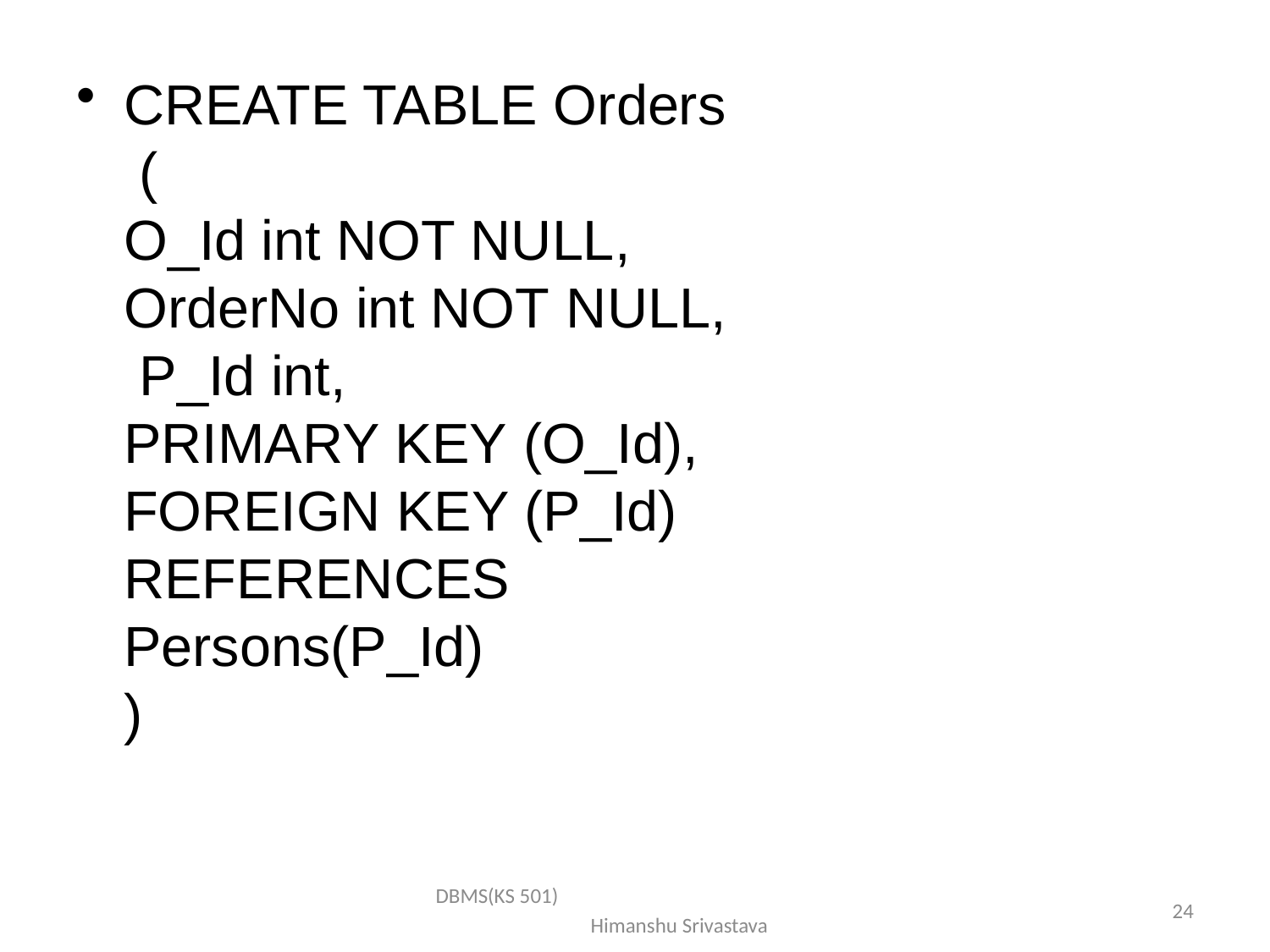

CREATE TABLE Orders  (
O_Id int NOT NULL,  OrderNo int NOT NULL,  P_Id int,
PRIMARY KEY (O_Id),
FOREIGN KEY (P_Id) REFERENCES
Persons(P_Id)
)
DBMS(KS 501)                                                                            Himanshu Srivastava
24